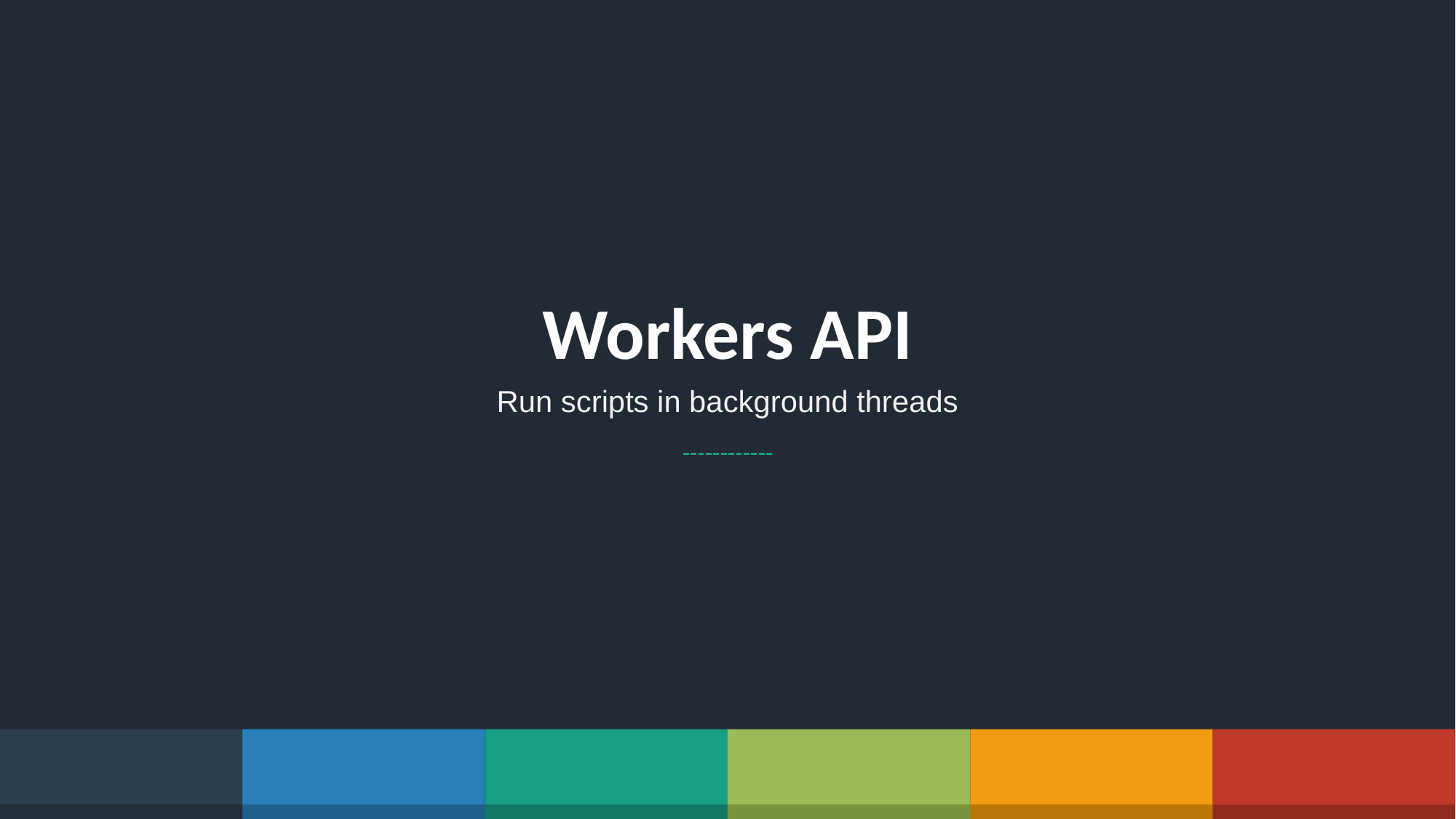

Workers API
Run scripts in background threads